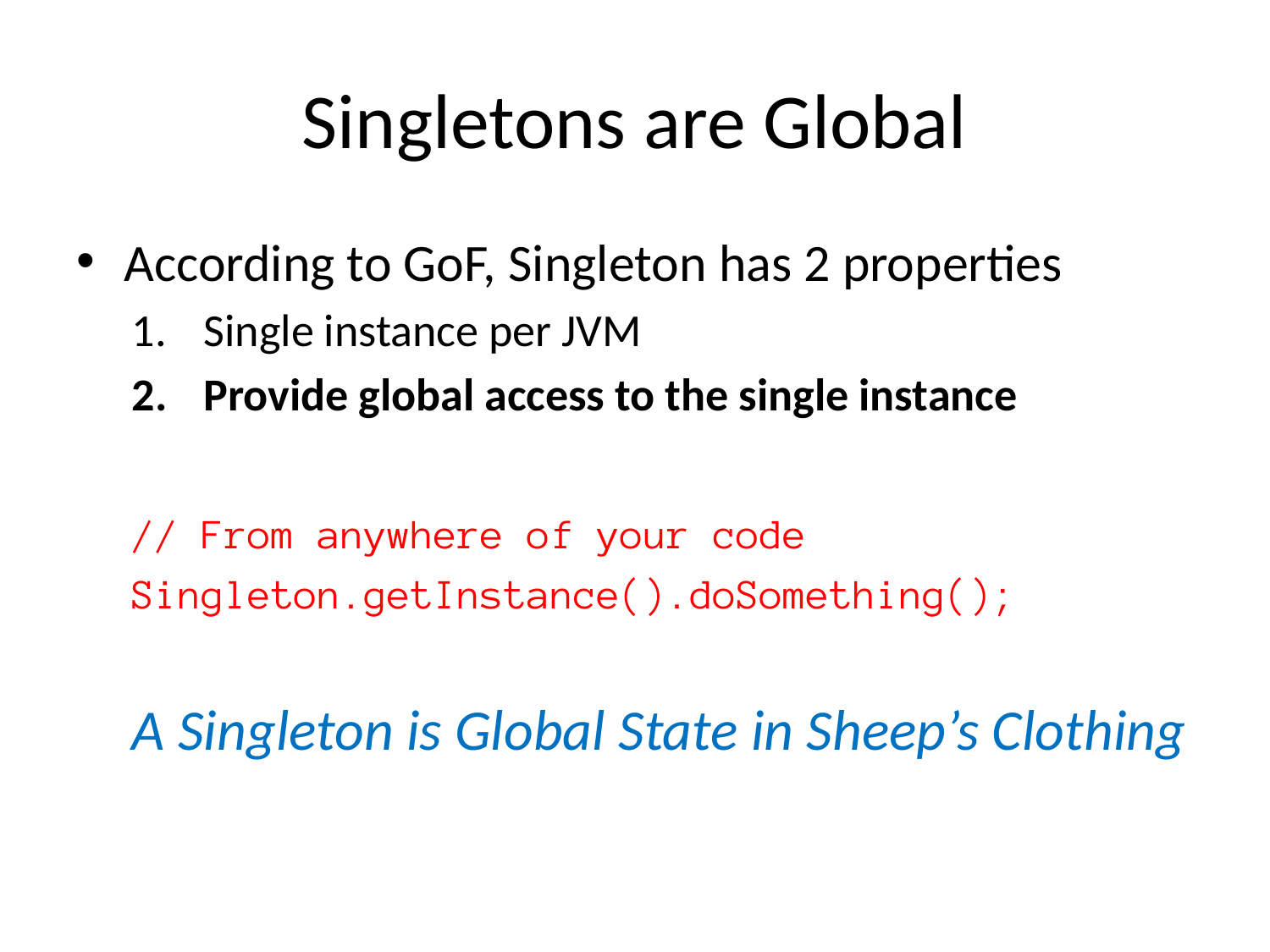

# Singletons are Global
According to GoF, Singleton has 2 properties
Single instance per JVM
Provide global access to the single instance

// From anywhere of your code
Singleton.getInstance().doSomething();

A Singleton is Global State in Sheep’s Clothing